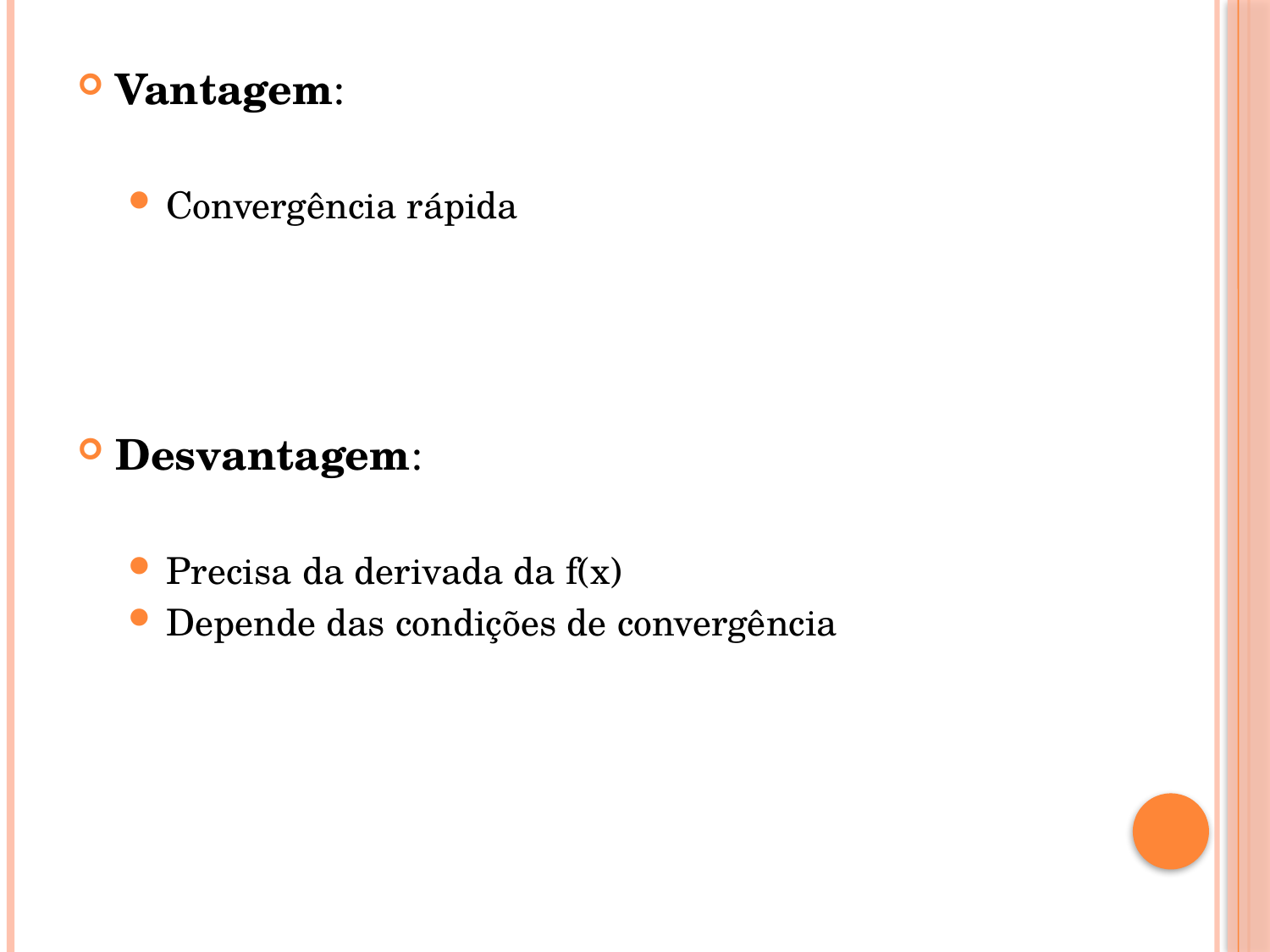

Vantagem:

Convergência rápida

Desvantagem:

Precisa da derivada da f(x)
Depende das condições de convergência